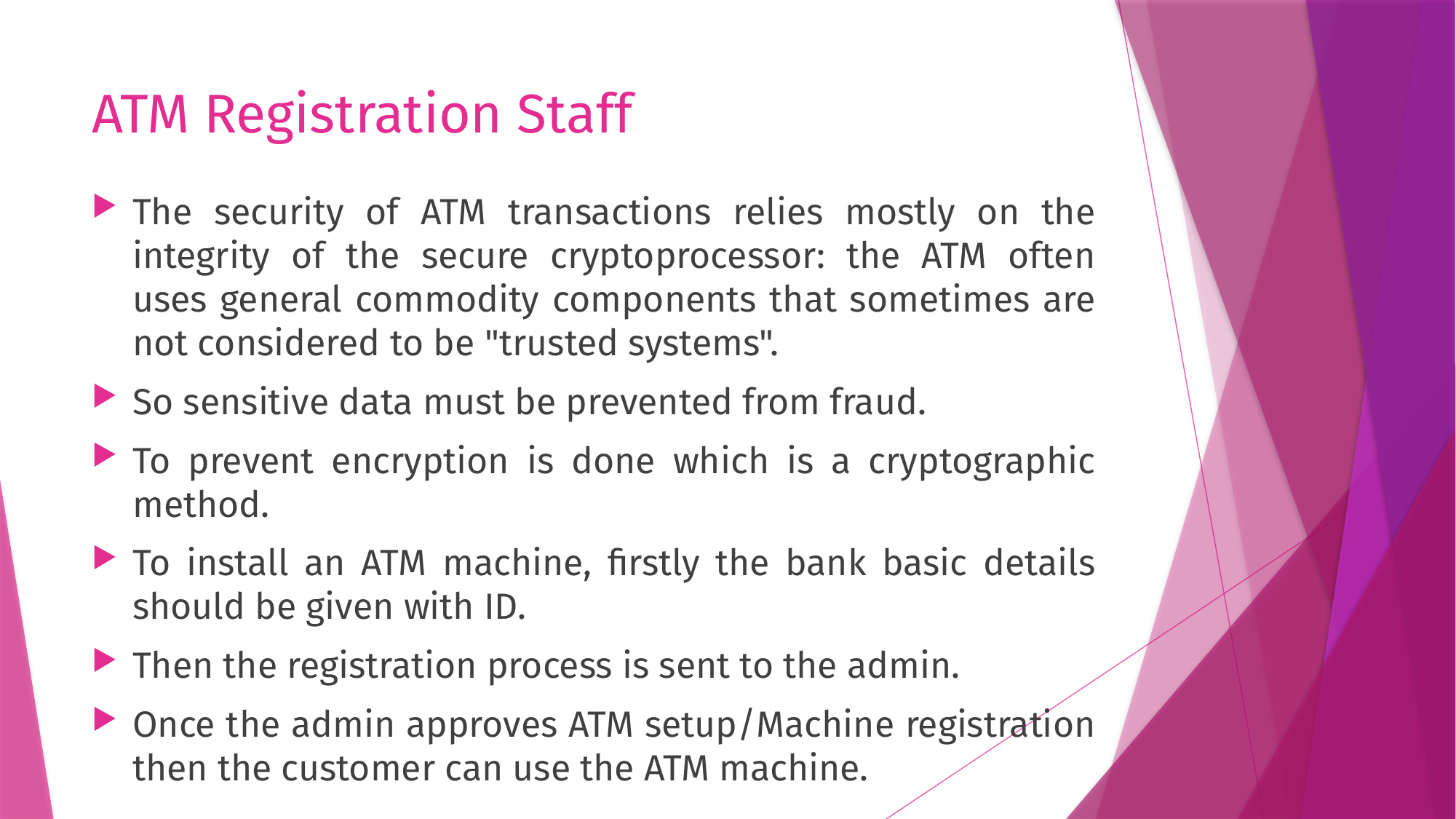

# ATM Registration Staff
The security of ATM transactions relies mostly on the integrity of the secure cryptoprocessor: the ATM often uses general commodity components that sometimes are not considered to be "trusted systems".
So sensitive data must be prevented from fraud.
To prevent encryption is done which is a cryptographic method.
To install an ATM machine, firstly the bank basic details should be given with ID.
Then the registration process is sent to the admin.
Once the admin approves ATM setup/Machine registration then the customer can use the ATM machine.